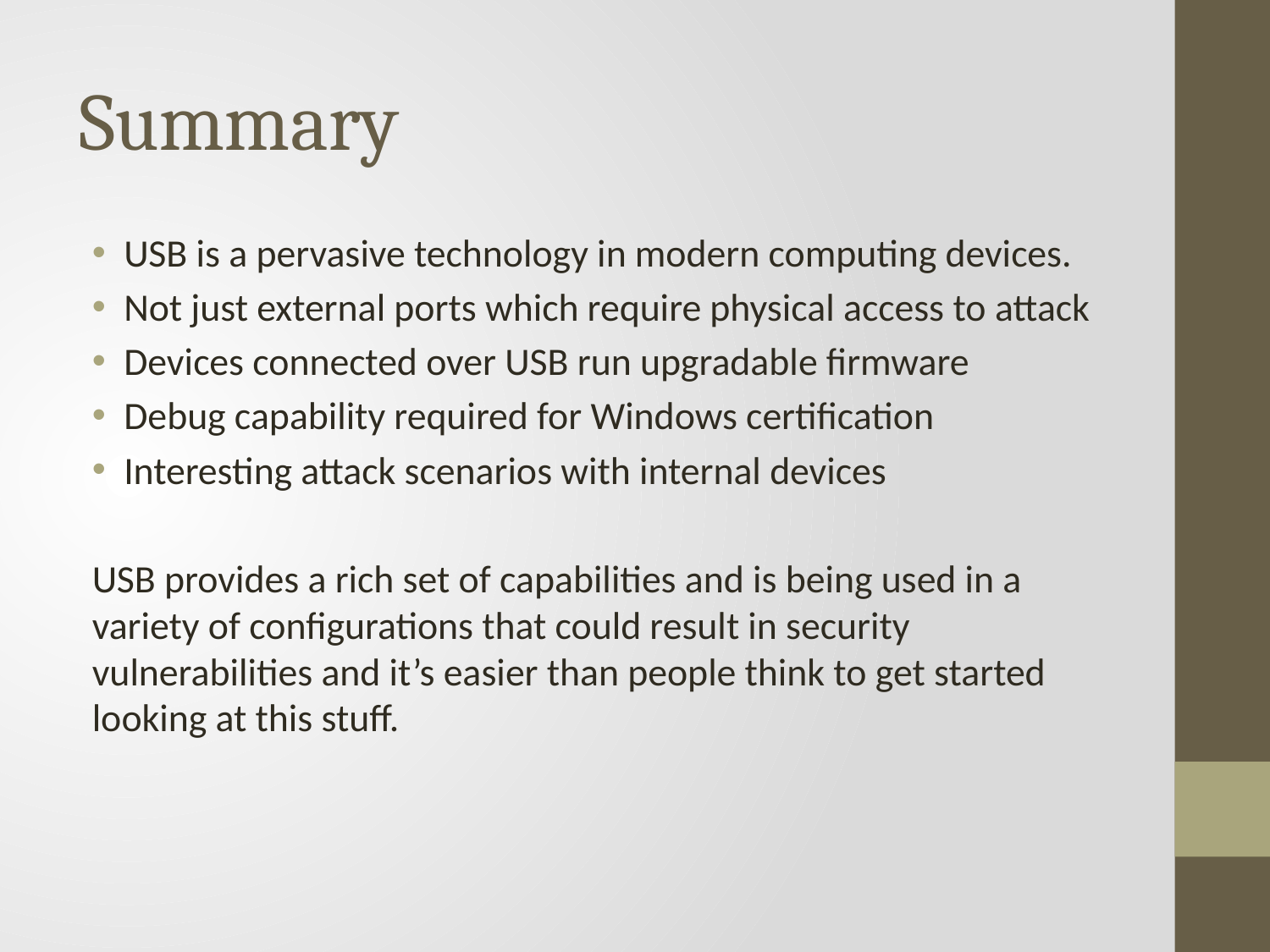

# Summary
USB is a pervasive technology in modern computing devices.
Not just external ports which require physical access to attack
Devices connected over USB run upgradable firmware
Debug capability required for Windows certification
Interesting attack scenarios with internal devices

USB provides a rich set of capabilities and is being used in a variety of configurations that could result in security vulnerabilities and it’s easier than people think to get started looking at this stuff.